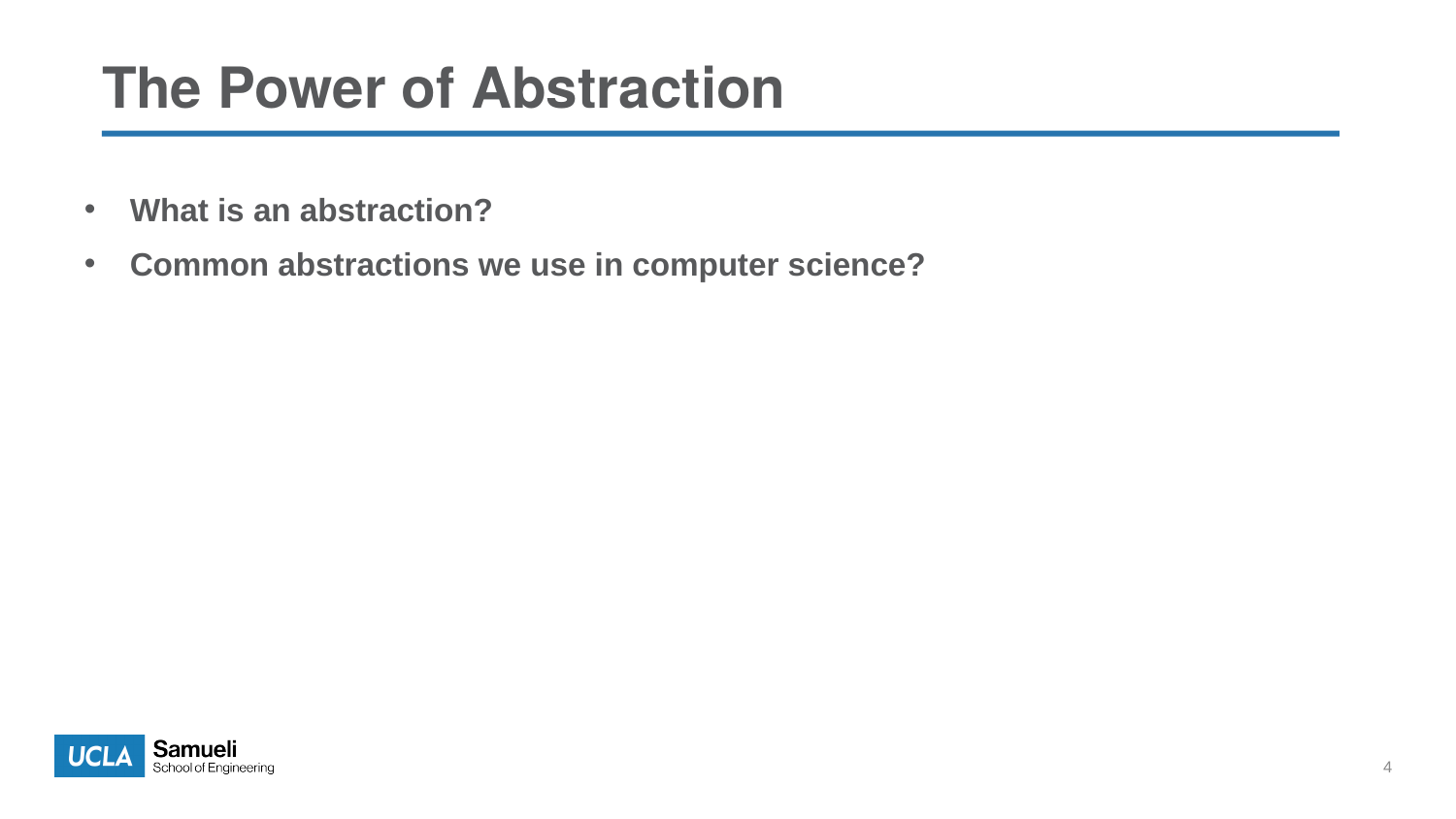

# The Power of Abstraction
What is an abstraction?
Common abstractions we use in computer science?
4